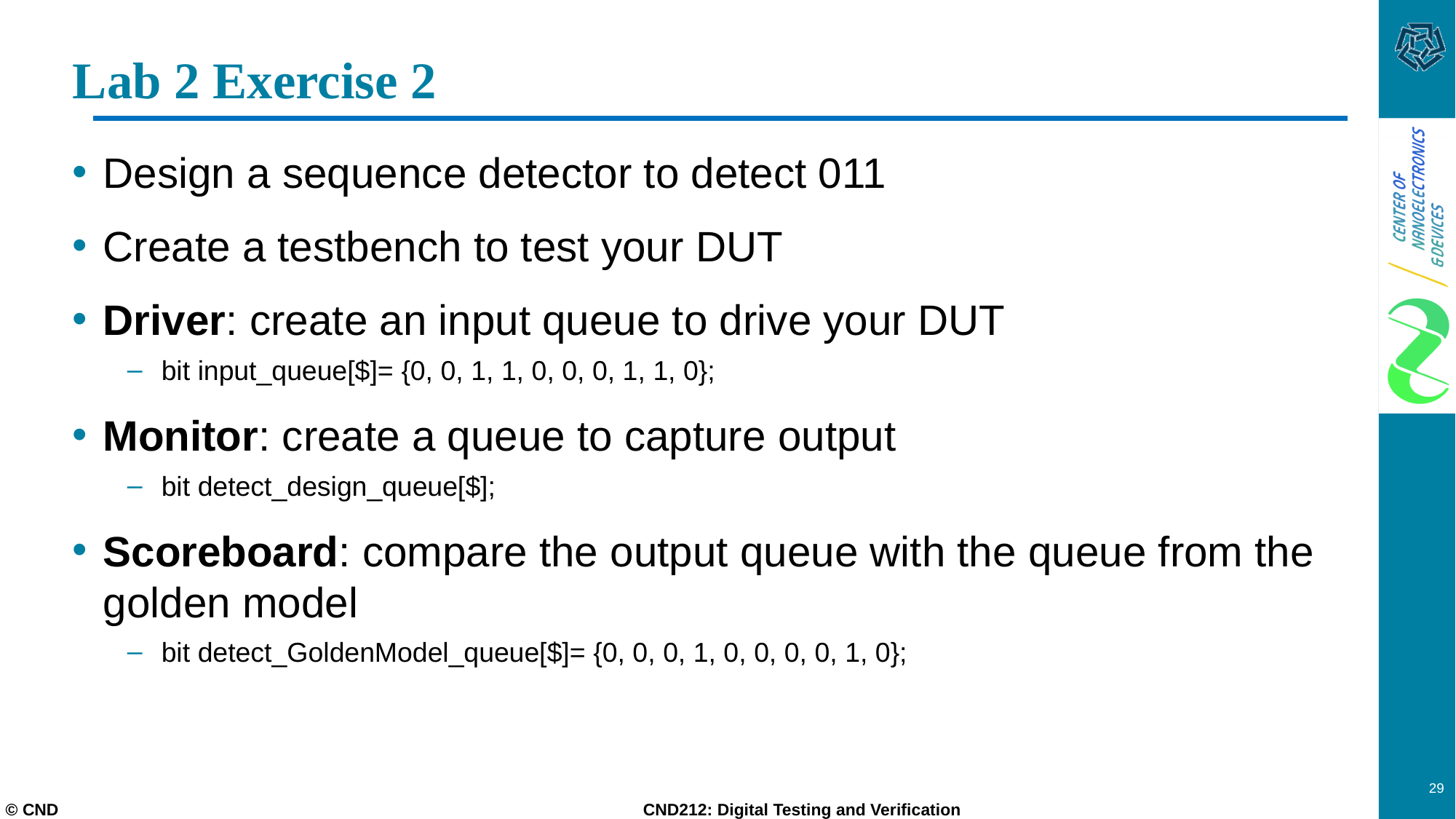

# Lab 2 Exercise 2
Design a sequence detector to detect 011
Create a testbench to test your DUT
Driver: create an input queue to drive your DUT
bit input_queue[$]= {0, 0, 1, 1, 0, 0, 0, 1, 1, 0};
Monitor: create a queue to capture output
bit detect_design_queue[$];
Scoreboard: compare the output queue with the queue from the golden model
bit detect_GoldenModel_queue[$]= {0, 0, 0, 1, 0, 0, 0, 0, 1, 0};

29
© CND                                                                                                                            CND212: Digital Testing and Verification